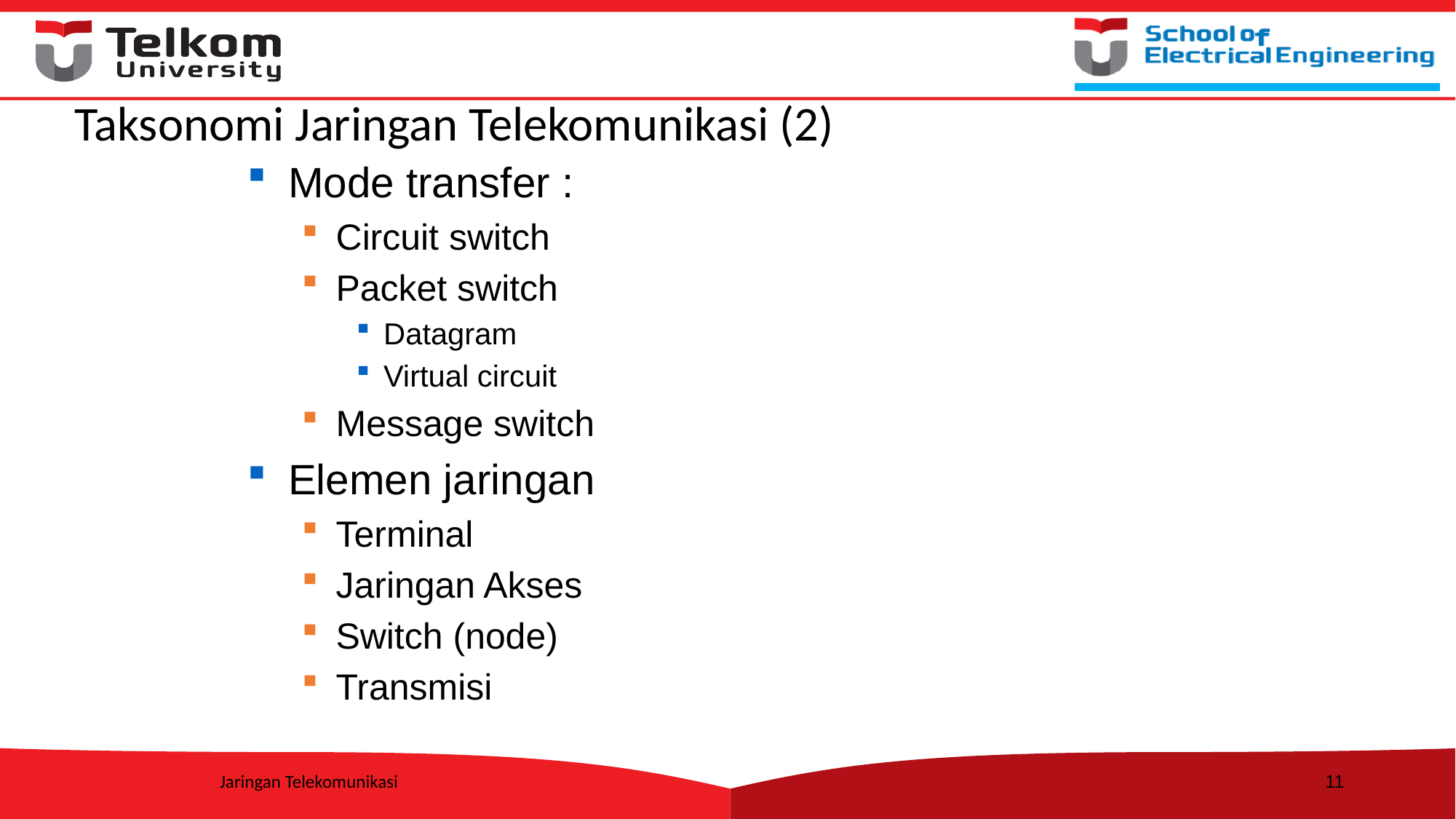

# Taksonomi Jaringan Telekomunikasi (2)
Mode transfer :
Circuit switch
Packet switch
Datagram
Virtual circuit
Message switch
Elemen jaringan
Terminal
Jaringan Akses
Switch (node)
Transmisi

Jaringan Telekomunikasi
11